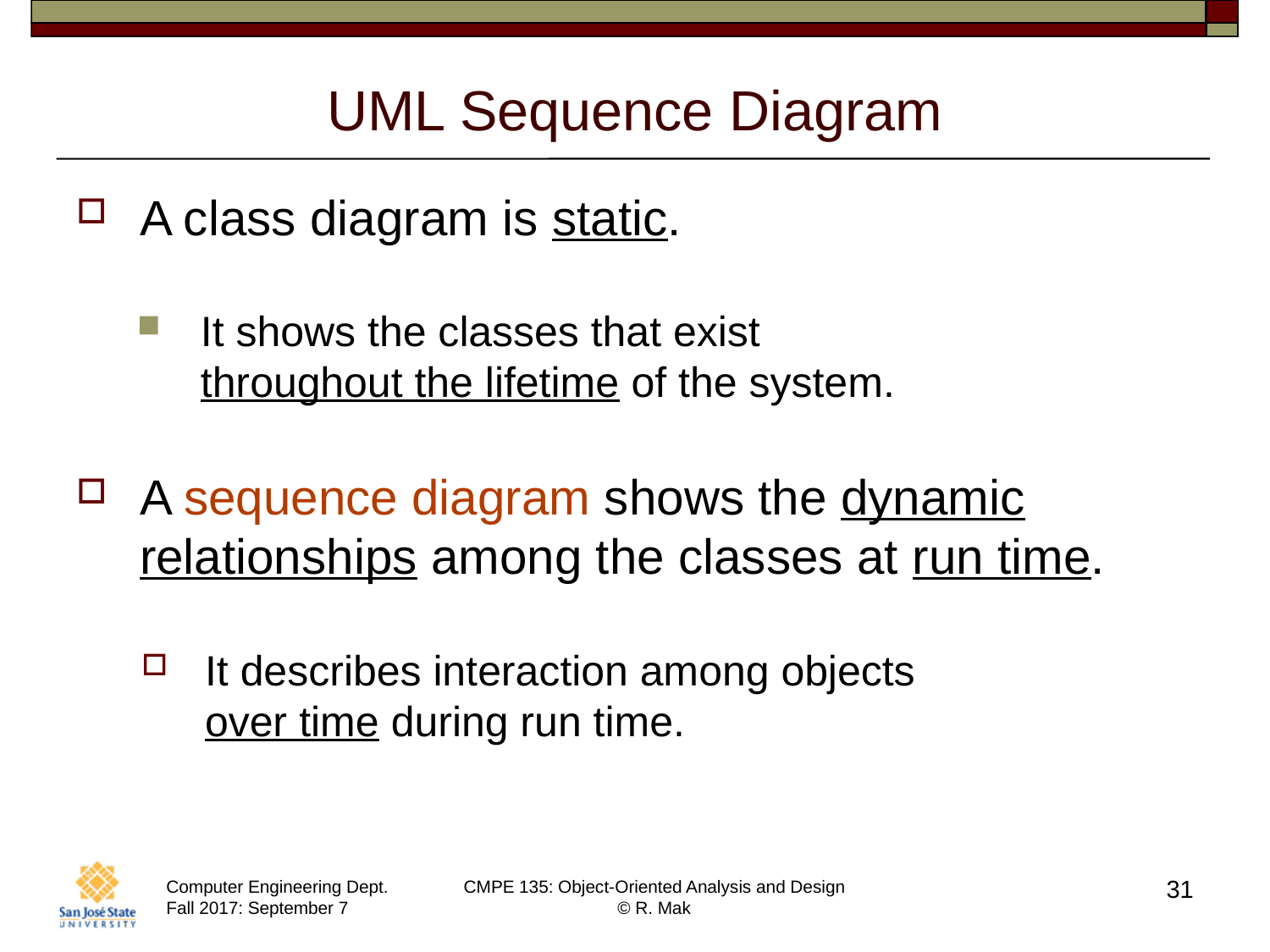

A class diagram is static.

It shows the classes that exist
throughout the lifetime of the system.

A sequence diagram shows the dynamic relationships among the classes at run time.

It describes interaction among objects
over time during run time.
UML Sequence Diagram
31